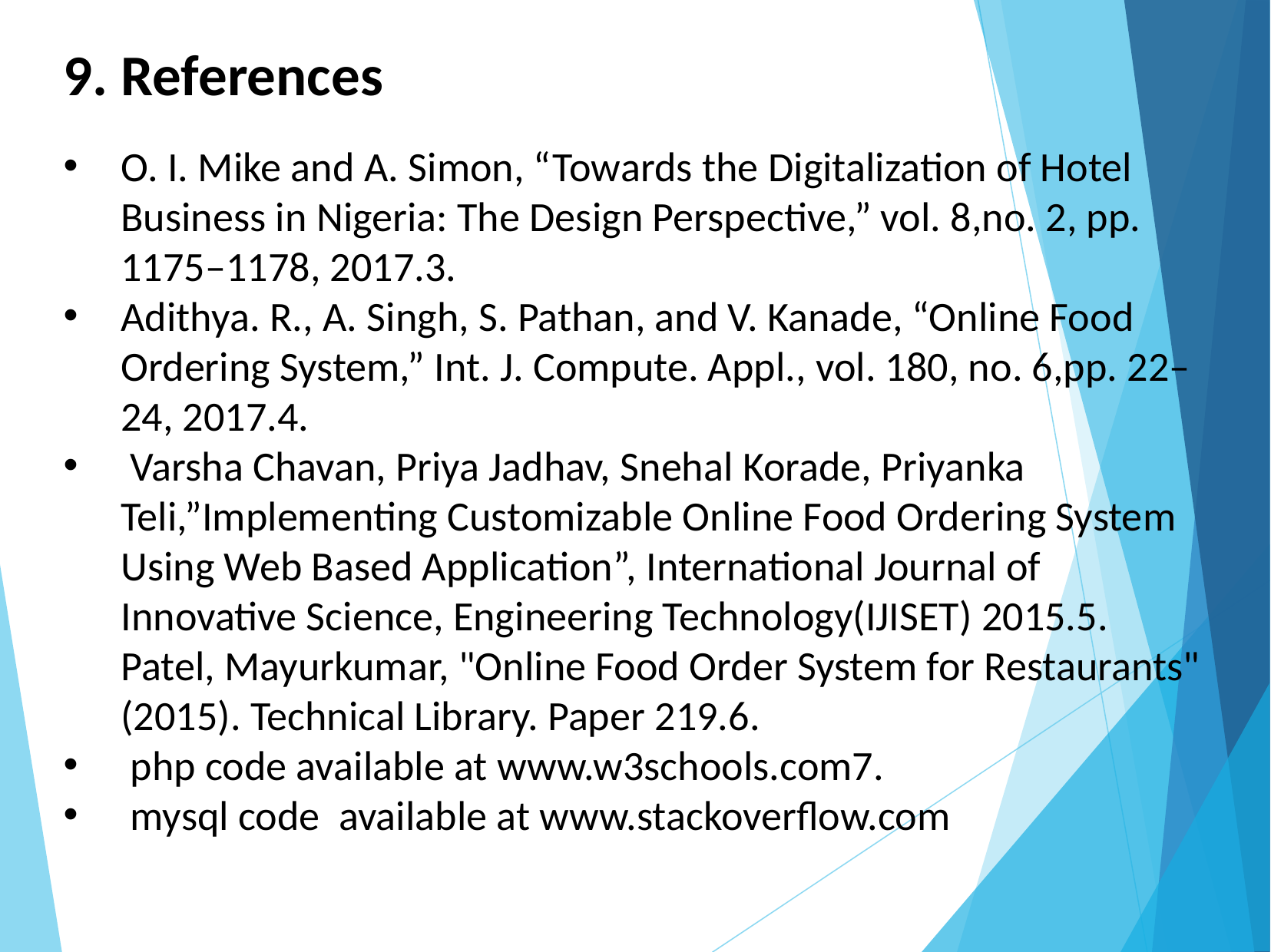

# 9. References
O. I. Mike and A. Simon, “Towards the Digitalization of Hotel Business in Nigeria: The Design Perspective,” vol. 8,no. 2, pp. 1175–1178, 2017.3.
Adithya. R., A. Singh, S. Pathan, and V. Kanade, “Online Food Ordering System,” Int. J. Compute. Appl., vol. 180, no. 6,pp. 22–24, 2017.4.
 Varsha Chavan, Priya Jadhav, Snehal Korade, Priyanka Teli,”Implementing Customizable Online Food Ordering System Using Web Based Application”, International Journal of Innovative Science, Engineering Technology(IJISET) 2015.5. Patel, Mayurkumar, "Online Food Order System for Restaurants" (2015). Technical Library. Paper 219.6.
 php code available at www.w3schools.com7.
 mysql code  available at www.stackoverflow.com